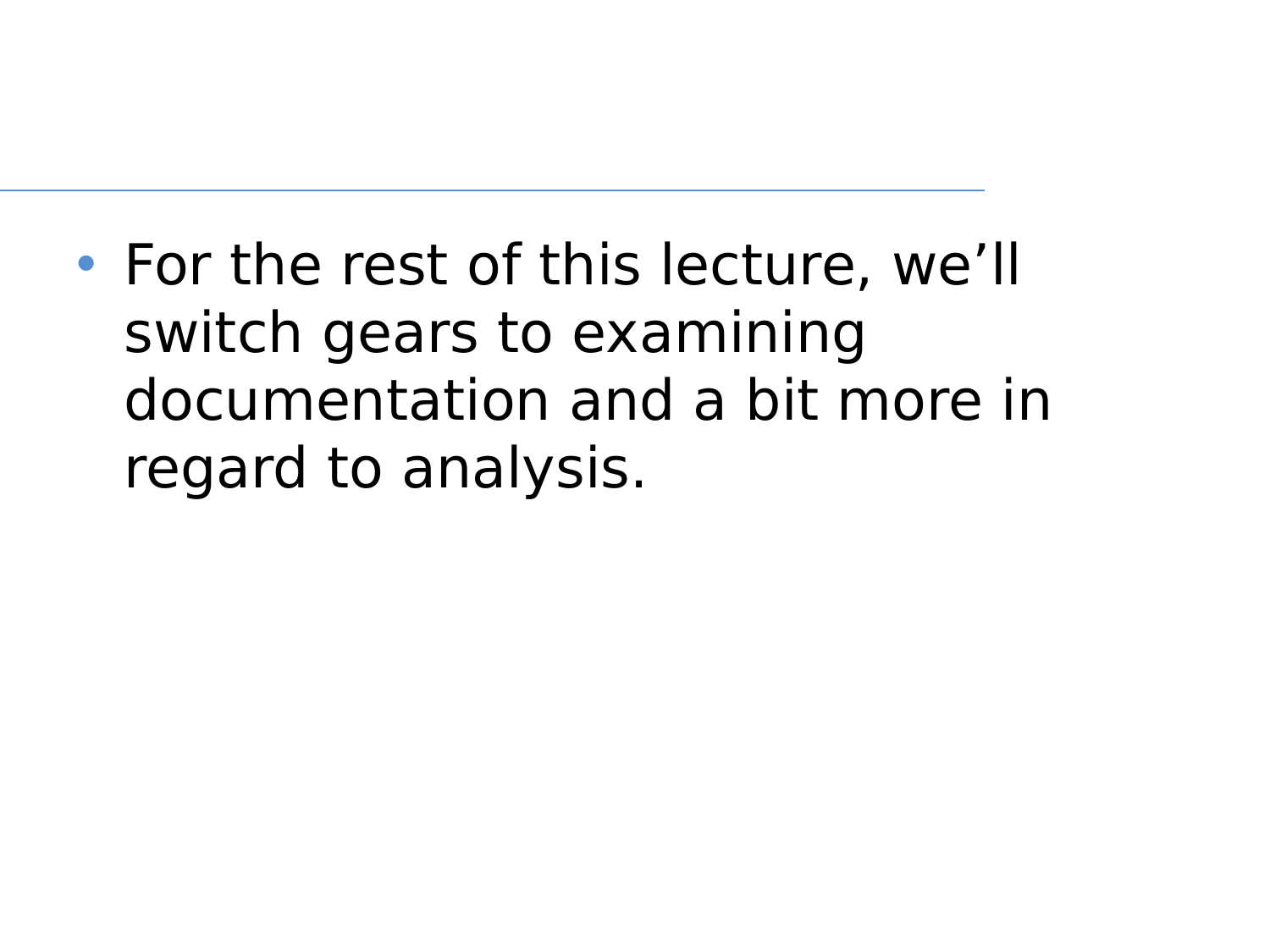

For the rest of this lecture, we’ll switch gears to examining documentation and a bit more in regard to analysis.